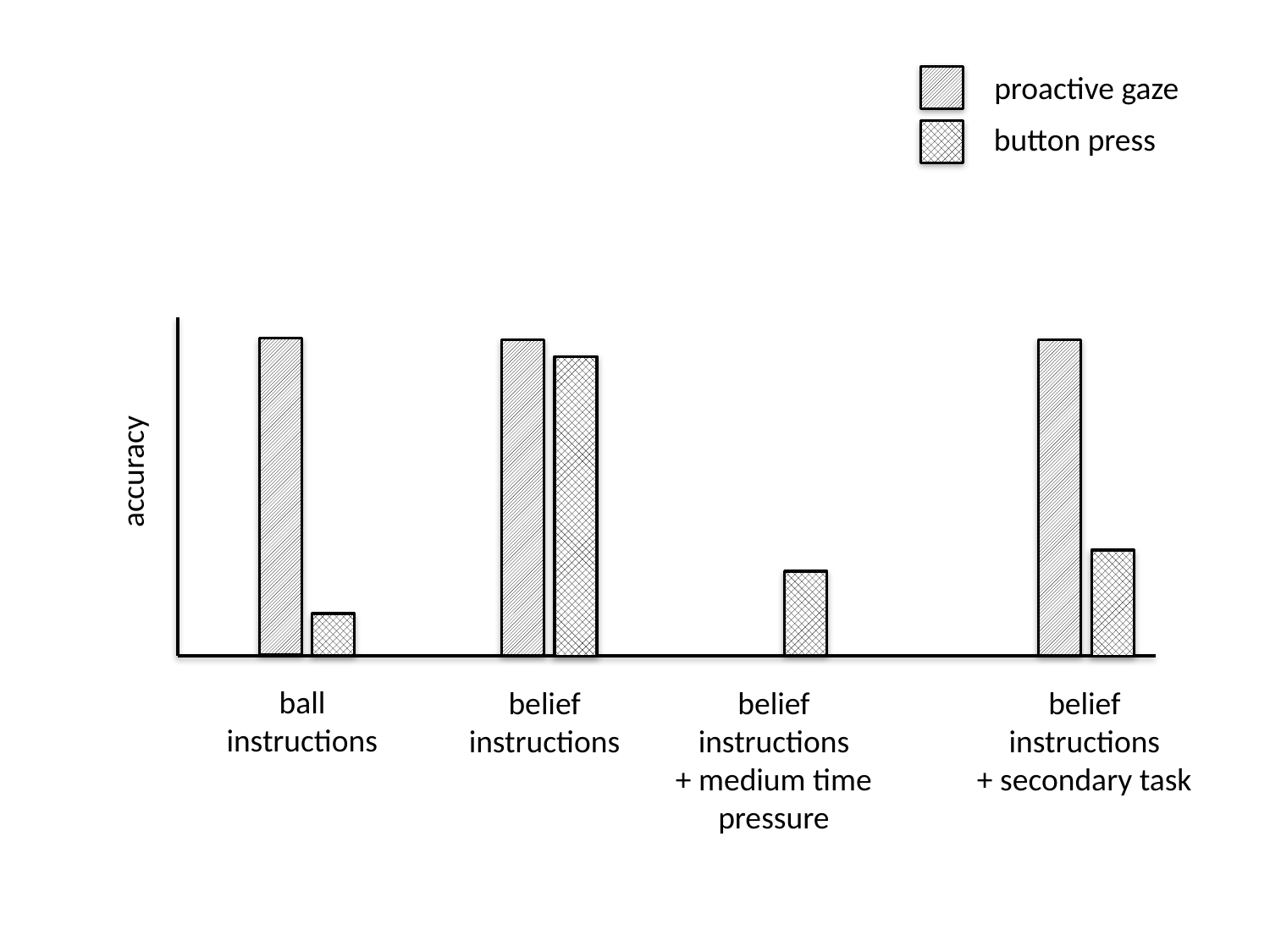

proactive gaze

button press

accuracy

ball
instructions
belief
instructions
belief
instructions
+ medium time pressure
belief
instructions
+ secondary task